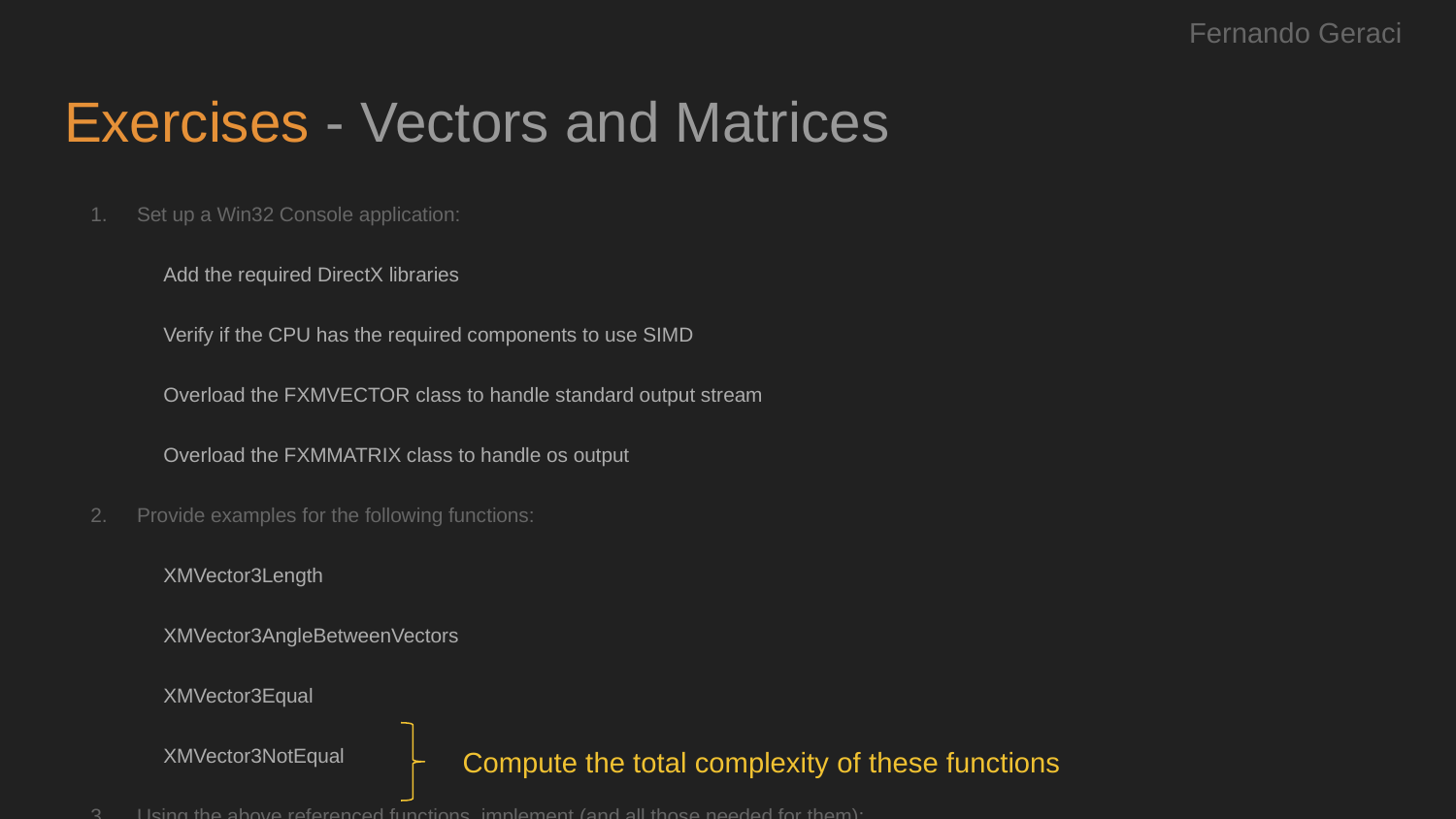

Fernando Geraci
# Exercises - Vectors and Matrices
Set up a Win32 Console application:
Add the required DirectX libraries
Verify if the CPU has the required components to use SIMD
Overload the FXMVECTOR class to handle standard output stream
Overload the FXMMATRIX class to handle os output
Provide examples for the following functions:
XMVector3Length
XMVector3AngleBetweenVectors
XMVector3Equal
XMVector3NotEqual
Using the above referenced functions, implement (and all those needed for them):
GetDotProduct
GetCrossProduct
NormalizeVector
GetOrthogonal2DVector / GetOrthogonal3DVector
ProjectVector
Orthogonalize_GramSchmidt
GetMatrixMinor
GetMatrixTranspose
GetDeterminant
GetMatrixAdjoint
GetMatrixInverse

Compute the total complexity of these functions